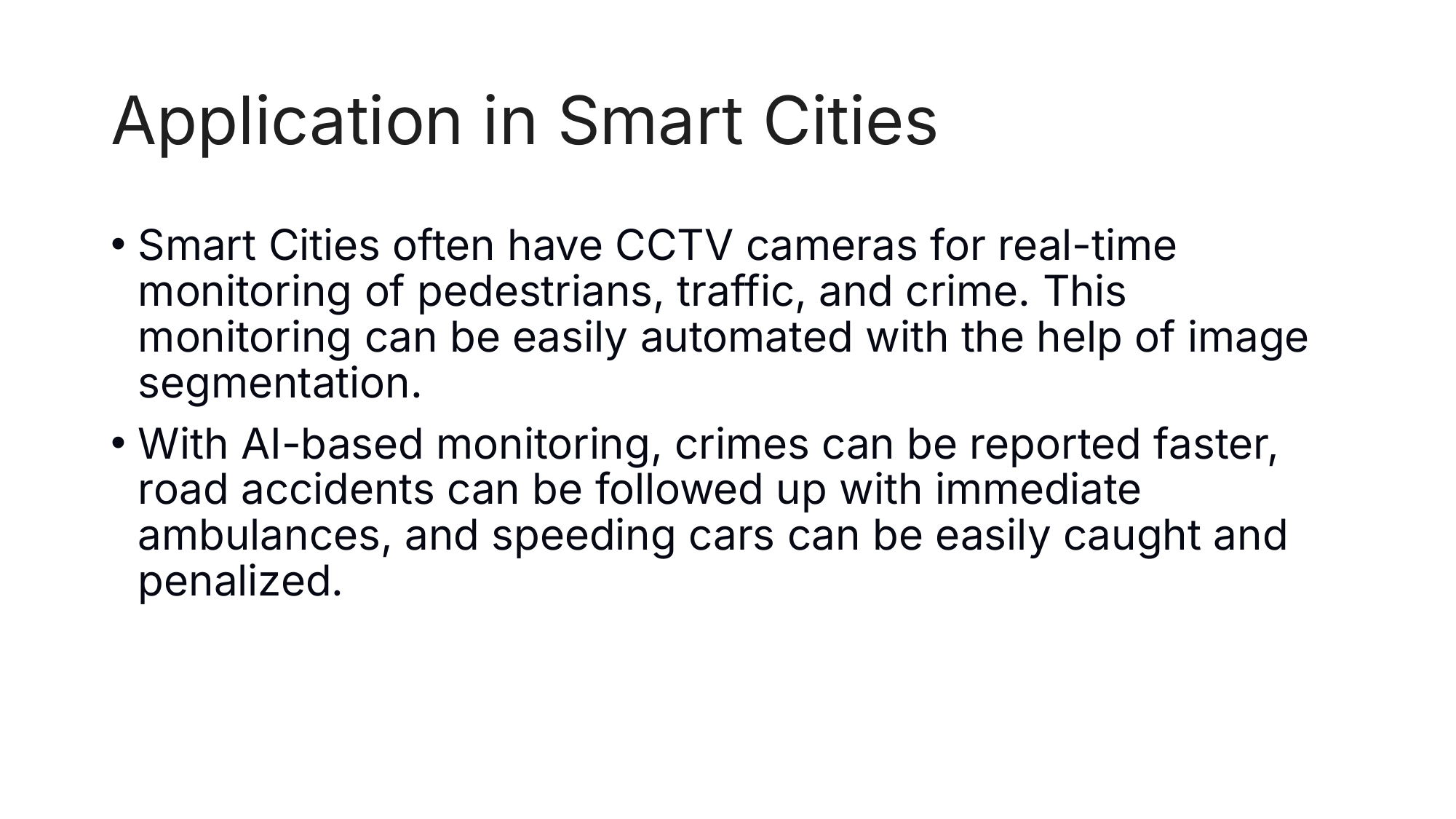

# Application in Smart Cities
Smart Cities often have CCTV cameras for real-time monitoring of pedestrians, traffic, and crime. This monitoring can be easily automated with the help of image segmentation.
With AI-based monitoring, crimes can be reported faster, road accidents can be followed up with immediate ambulances, and speeding cars can be easily caught and penalized.